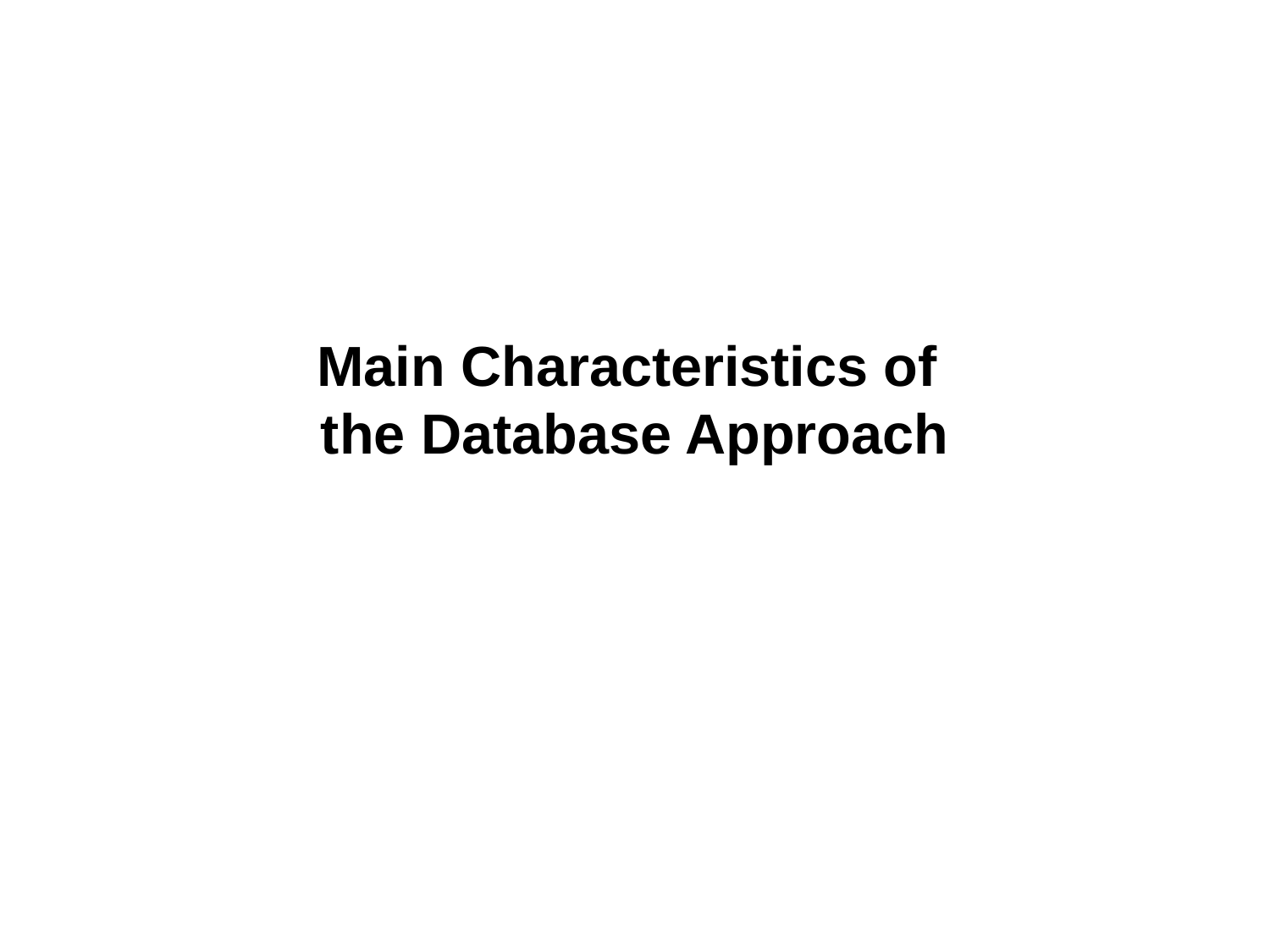

# Main Characteristics of the Database Approach